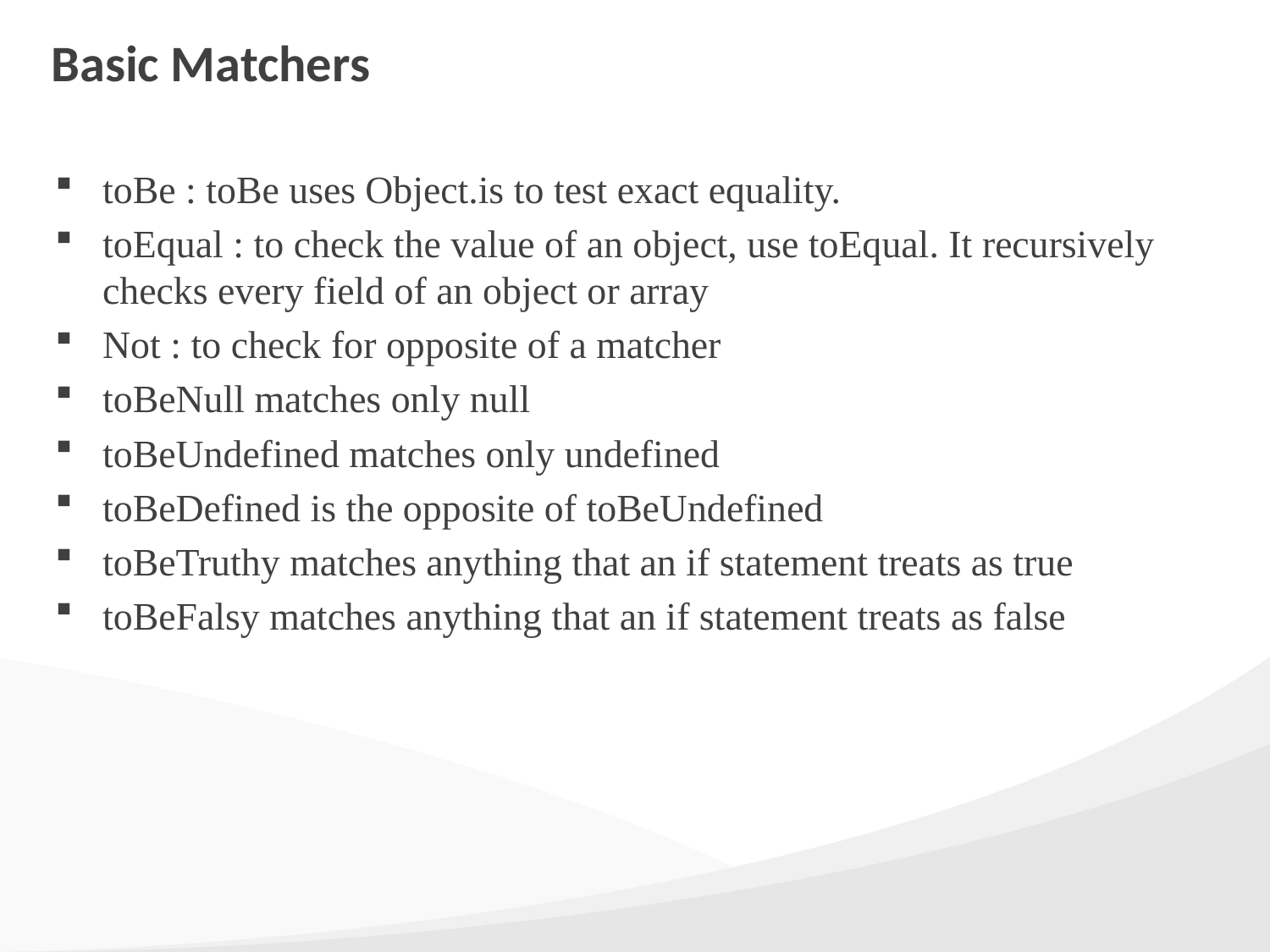

# Basic Matchers
toBe : toBe uses Object.is to test exact equality.
toEqual : to check the value of an object, use toEqual. It recursively checks every field of an object or array
Not : to check for opposite of a matcher
toBeNull matches only null
toBeUndefined matches only undefined
toBeDefined is the opposite of toBeUndefined
toBeTruthy matches anything that an if statement treats as true
toBeFalsy matches anything that an if statement treats as false